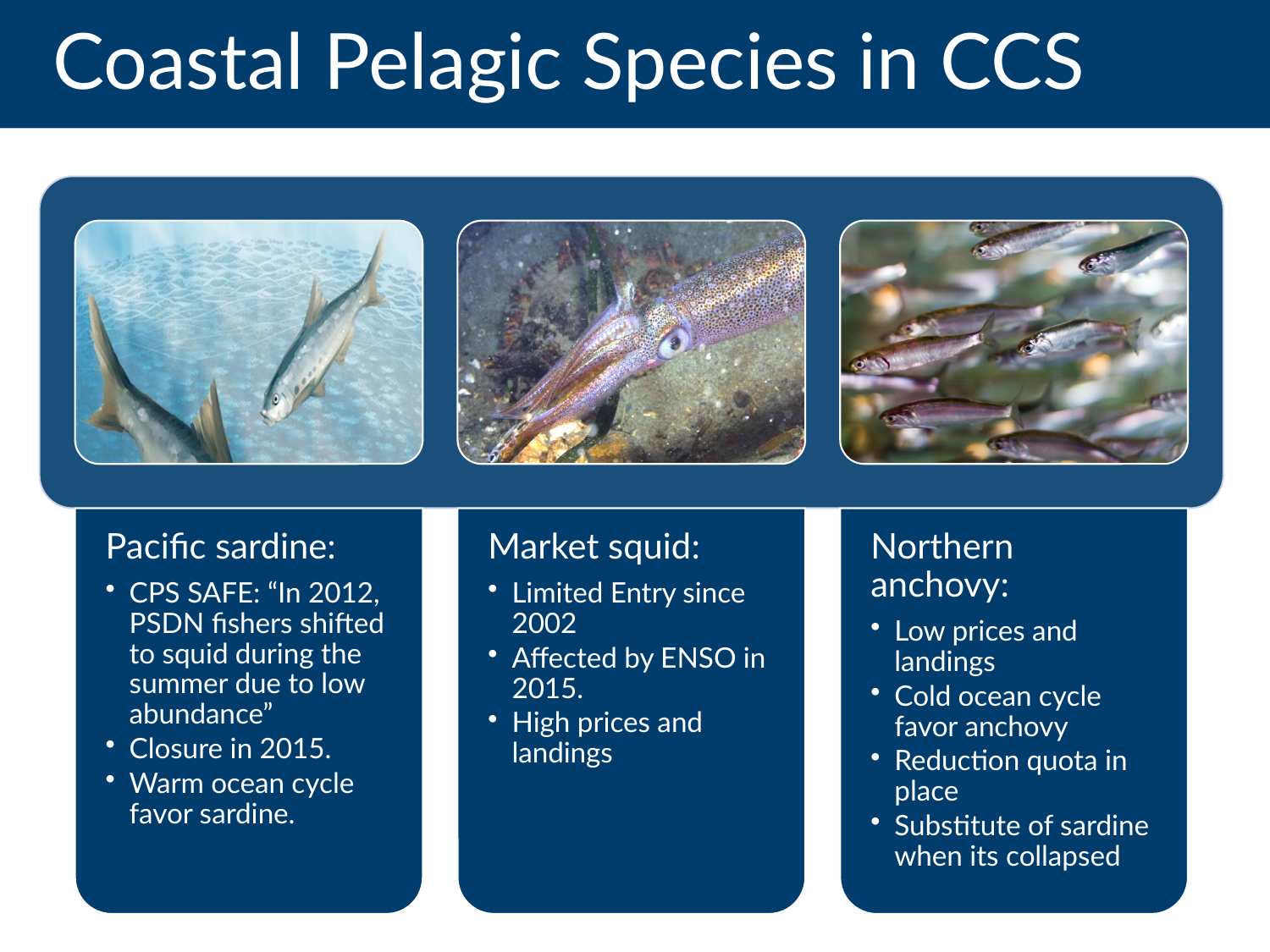

# Coastal Pelagic Species in CCS
Pacific sardine:
CPS SAFE: “In 2012, PSDN fishers shifted to squid during the summer due to low abundance”
Closure in 2015.
Warm ocean cycle favor sardine.
Market squid:
Limited Entry since 2002
Affected by ENSO in 2015.
High prices and landings
Northern anchovy:
Low prices and landings
Cold ocean cycle favor anchovy
Reduction quota in place
Substitute of sardine when its collapsed